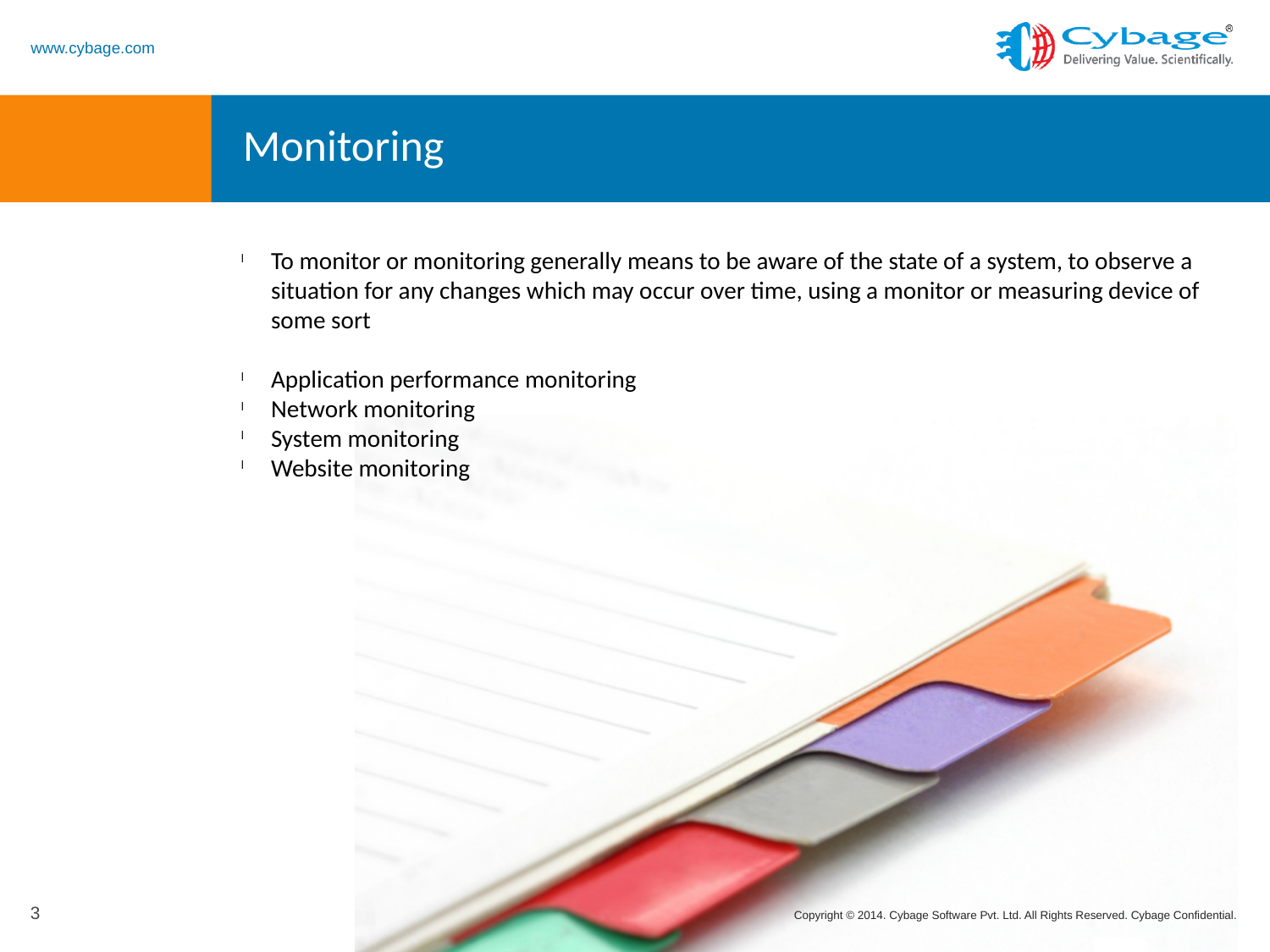

Monitoring
To monitor or monitoring generally means to be aware of the state of a system, to observe a situation for any changes which may occur over time, using a monitor or measuring device of some sort

Application performance monitoring
Network monitoring
System monitoring
Website monitoring
3